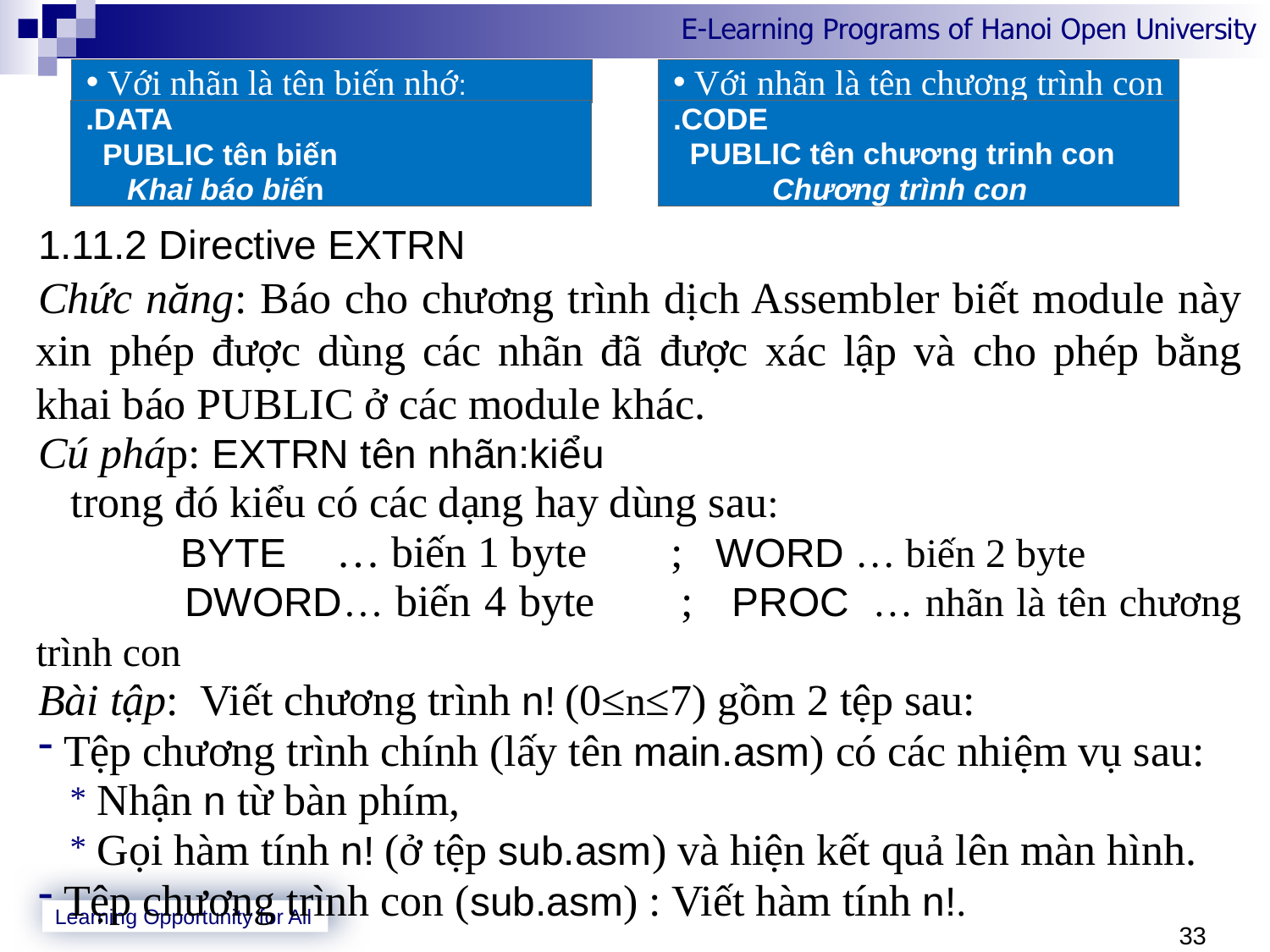

1.11.2 Directive EXTRN
Chức năng: Báo cho chương trình dịch Assembler biết module này xin phép được dùng các nhãn đã được xác lập và cho phép bằng khai báo PUBLIC ở các module khác.
Cú pháp: EXTRN tên nhãn:kiểu
   trong đó kiểu có các dạng hay dùng sau:
	  BYTE     … biến 1 byte	;   WORD … biến 2 byte
	  DWORD… biến 4 byte	;   PROC  … nhãn là tên chương trình con
Bài tập:  Viết chương trình n! (0≤n≤7) gồm 2 tệp sau:
 Tệp chương trình chính (lấy tên main.asm) có các nhiệm vụ sau:
 Nhận n từ bàn phím,
 Gọi hàm tính n! (ở tệp sub.asm) và hiện kết quả lên màn hình.
 Tệp chương trình con (sub.asm) : Viết hàm tính n!.

 Với nhãn là tên biến nhớ:
 Với nhãn là tên chương trình con
.CODE
  PUBLIC tên chương trinh con
            Chương trình con
.DATA
  PUBLIC tên biến
     Khai báo biến
33